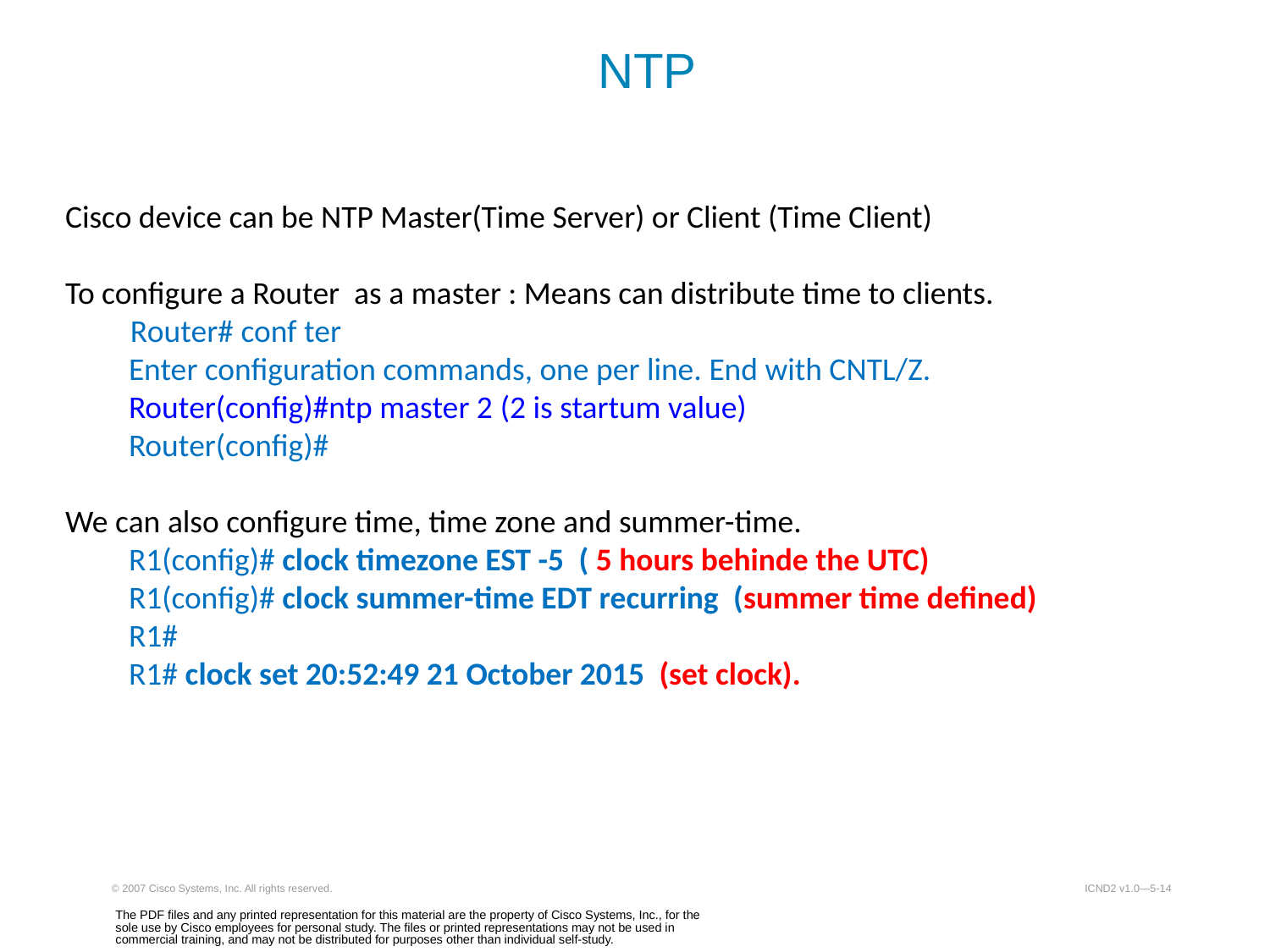

NTP
Cisco device can be NTP Master(Time Server) or Client (Time Client)

To configure a Router  as a master : Means can distribute time to clients.
         Router# conf ter
Enter configuration commands, one per line. End with CNTL/Z.
Router(config)#ntp master 2 (2 is startum value)
Router(config)#

We can also configure time, time zone and summer-time.
R1(config)# clock timezone EST -5  ( 5 hours behinde the UTC)
R1(config)# clock summer-time EDT recurring  (summer time defined)
R1#
R1# clock set 20:52:49 21 October 2015  (set clock).

© 2007 Cisco Systems, Inc. All rights reserved.
ICND2 v1.0—5-14
The PDF files and any printed representation for this material are the property of Cisco Systems, Inc., for the sole use by Cisco employees for personal study. The files or printed representations may not be used in commercial training, and may not be distributed for purposes other than individual self-study.